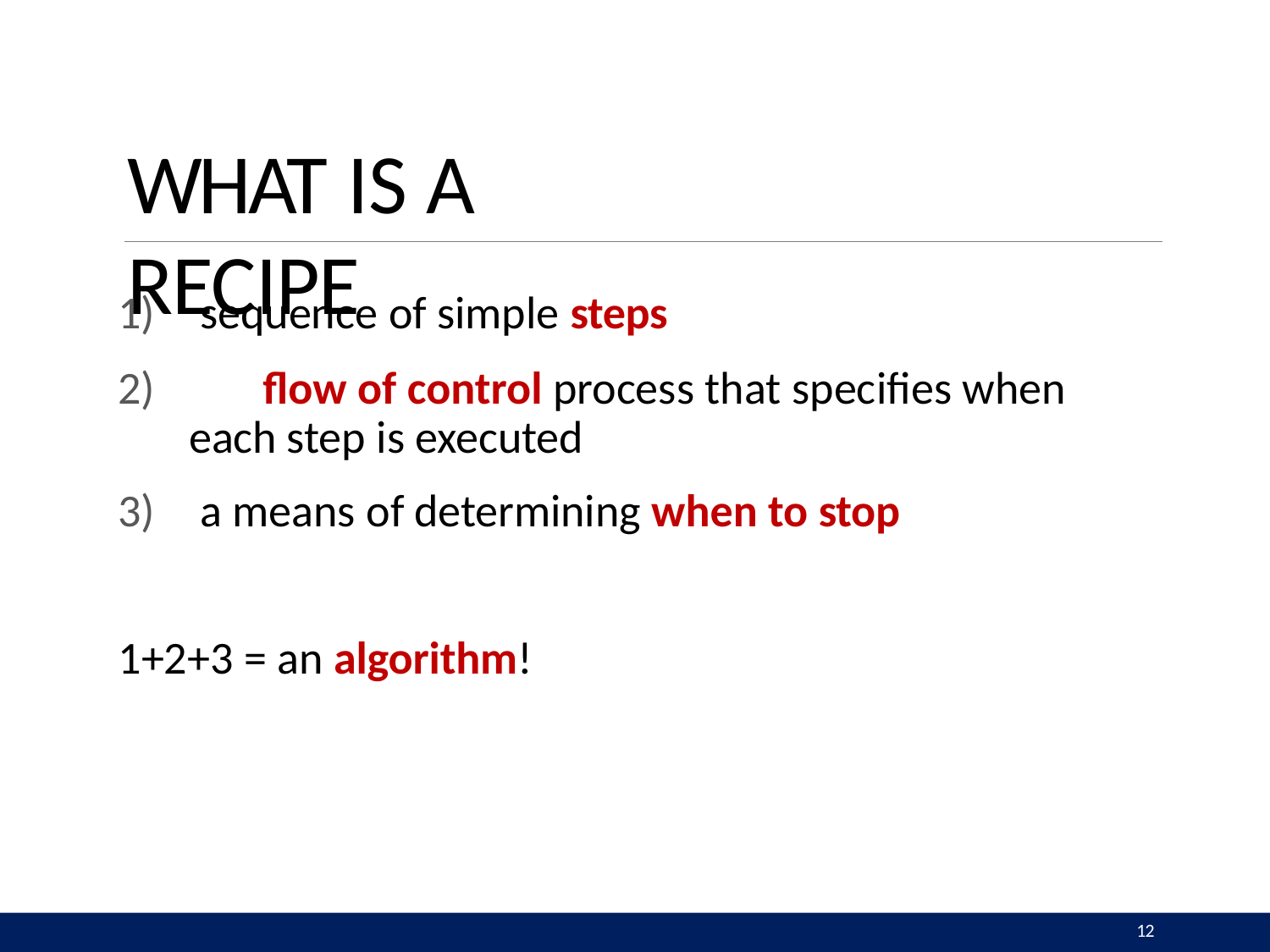

# WHAT IS A RECIPE

sequence of simple steps
	flow of control process that specifies when each step is executed
a means of determining when to stop

1+2+3 = an algorithm!

12